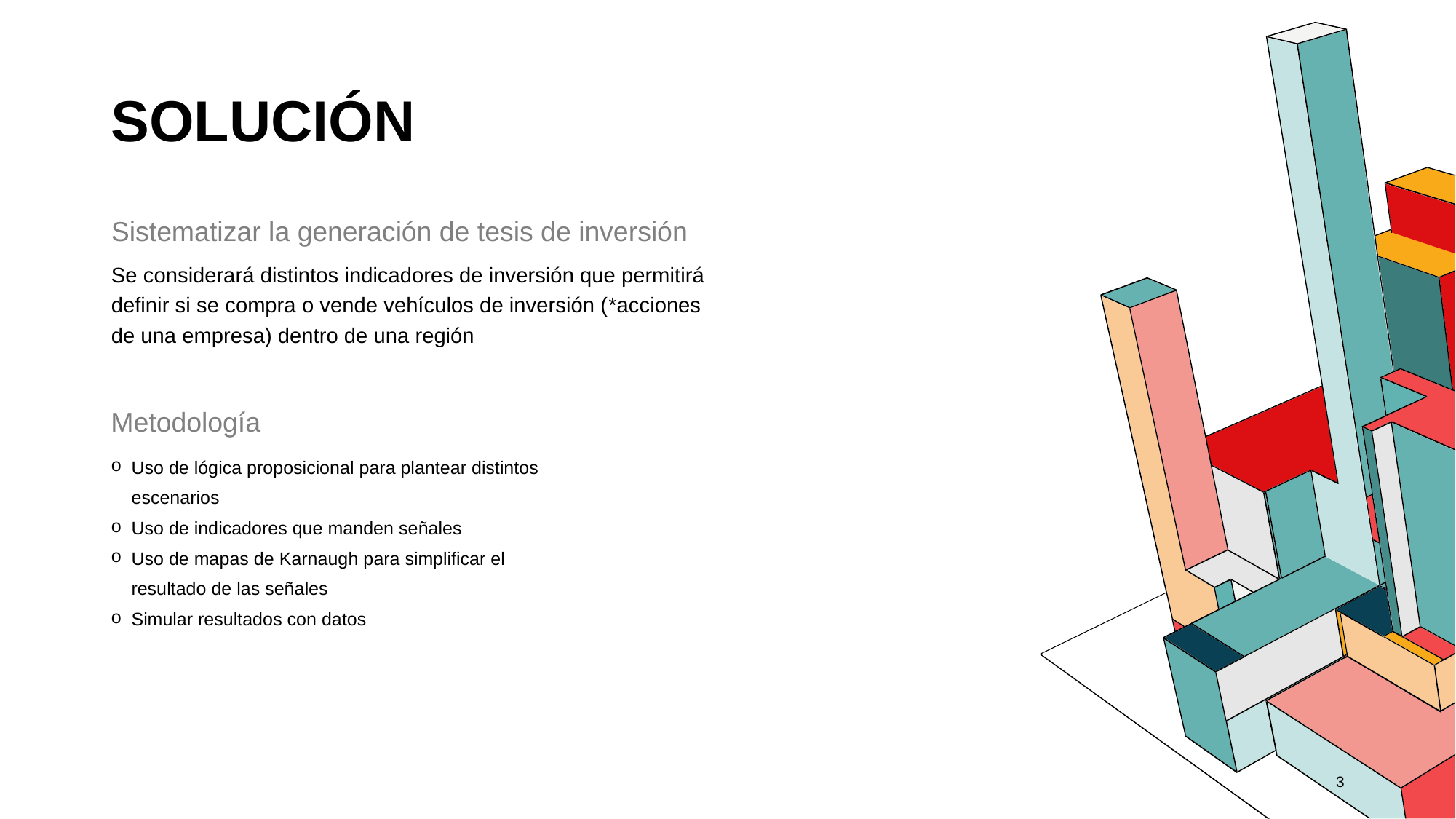

# Solución
Sistematizar la generación de tesis de inversión
Se considerará distintos indicadores de inversión que permitirá definir si se compra o vende vehículos de inversión (*acciones de una empresa) dentro de una región
Metodología
Uso de lógica proposicional para plantear distintos escenarios
Uso de indicadores que manden señales
Uso de mapas de Karnaugh para simplificar el resultado de las señales
Simular resultados con datos

3